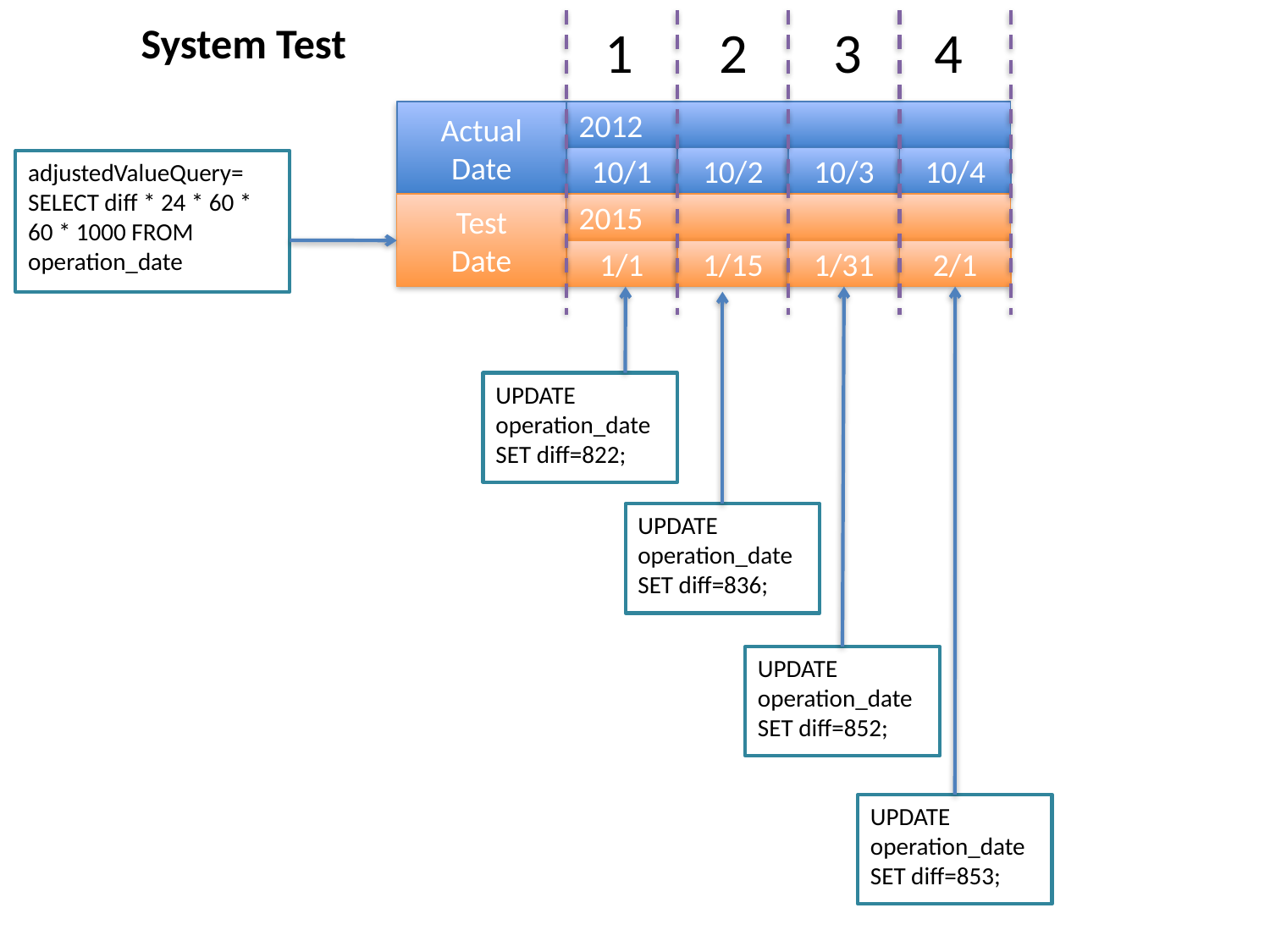

System Test
1
2
3
4
Actual Date
2012
10/1
10/2
10/3
10/4
adjustedValueQuery=
SELECT diff * 24 * 60 * 60 * 1000 FROM operation_date
Test
Date
2015
1/1
1/15
1/31
2/1
UPDATE operation_date SET diff=822;
UPDATE operation_date SET diff=836;
UPDATE operation_date SET diff=852;
UPDATE operation_date SET diff=853;